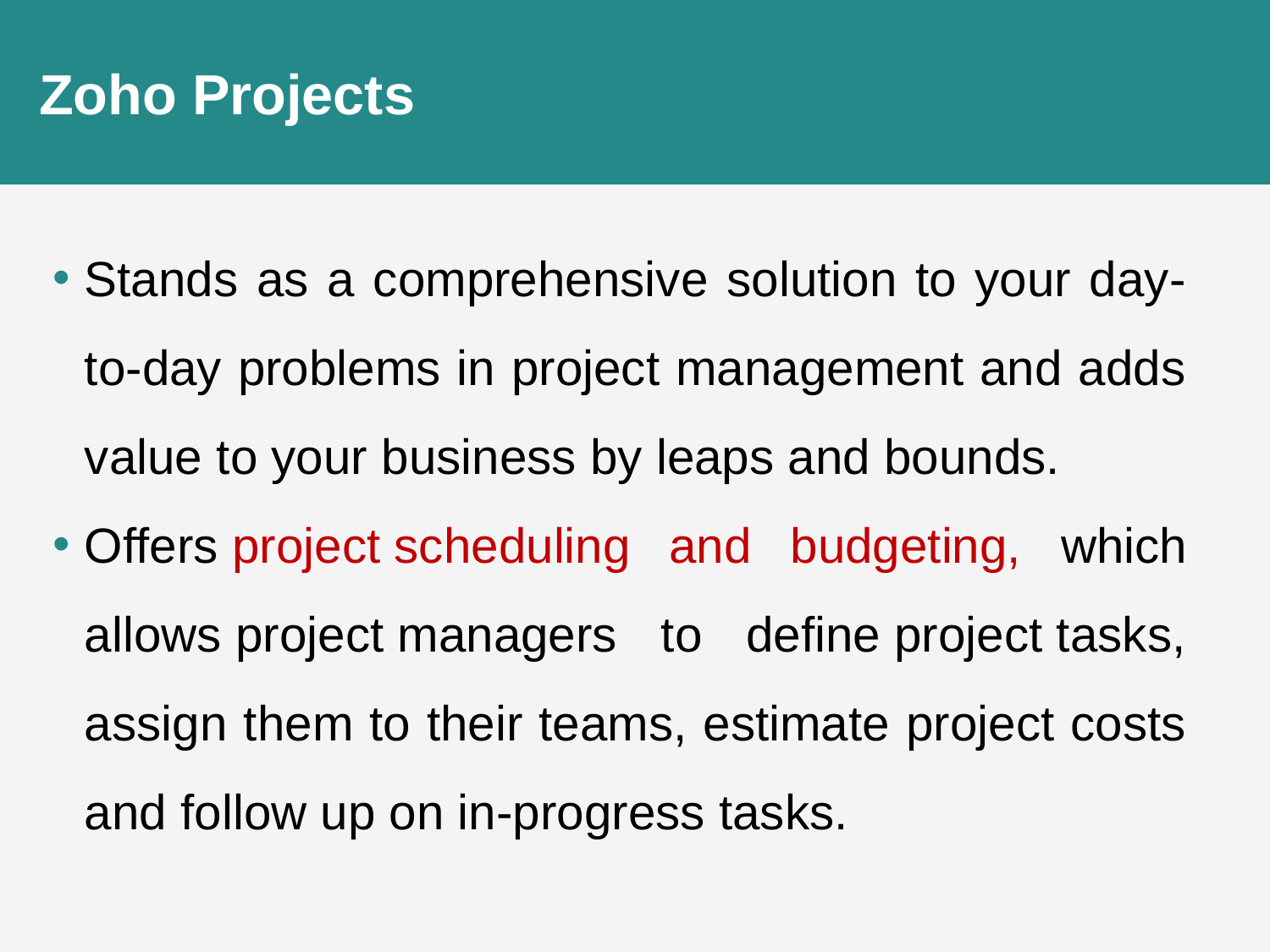

# Zoho Projects
Stands as a comprehensive solution to your day-to-day problems in project management and adds value to your business by leaps and bounds.
Offers project scheduling and budgeting, which allows project managers to define project tasks, assign them to their teams, estimate project costs and follow up on in-progress tasks.